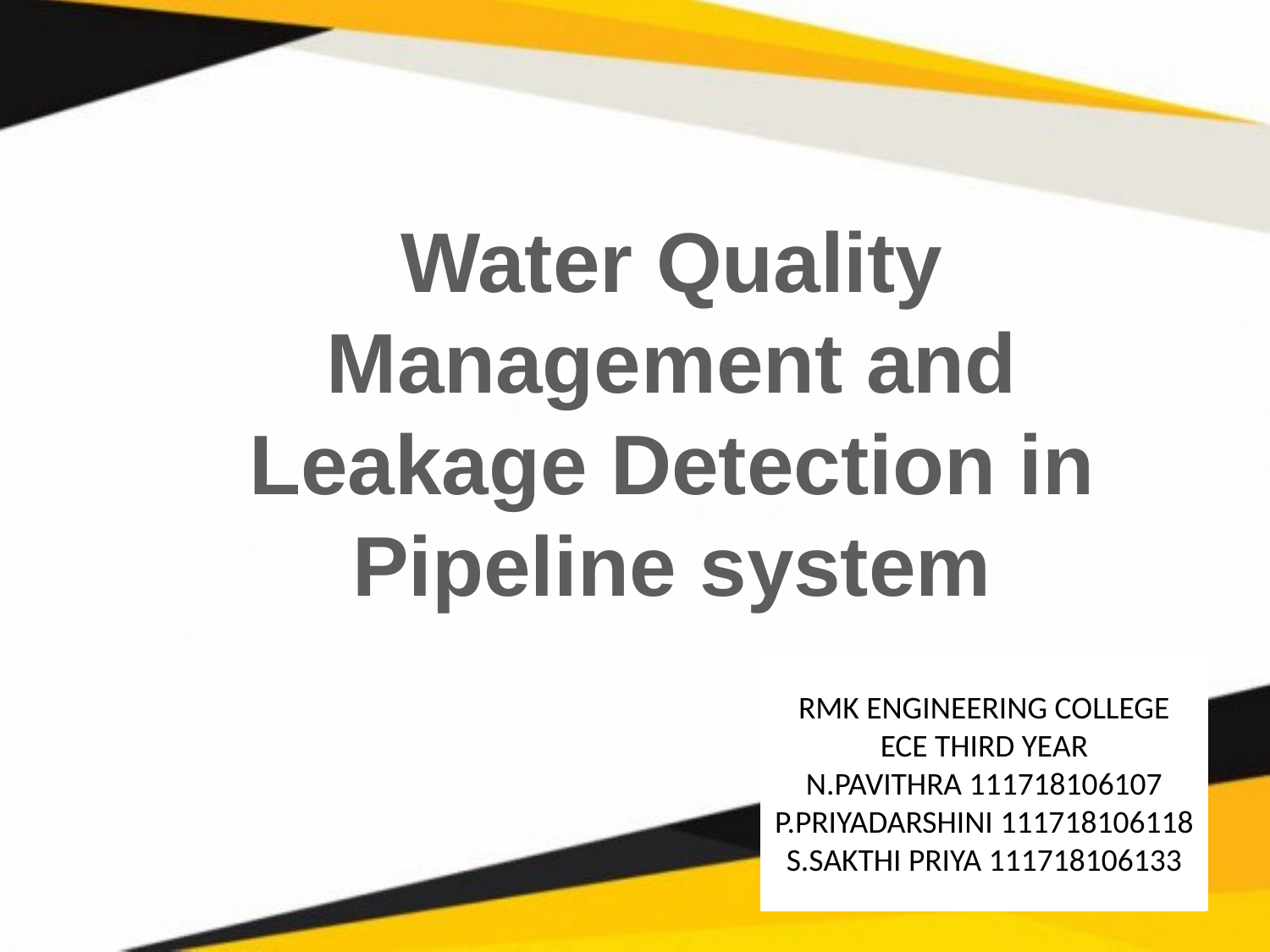

Water Quality Management and Leakage Detection in Pipeline system
RMK ENGINEERING COLLEGE
ECE THIRD YEAR
N.PAVITHRA 111718106107
P.PRIYADARSHINI 111718106118
S.SAKTHI PRIYA 111718106133